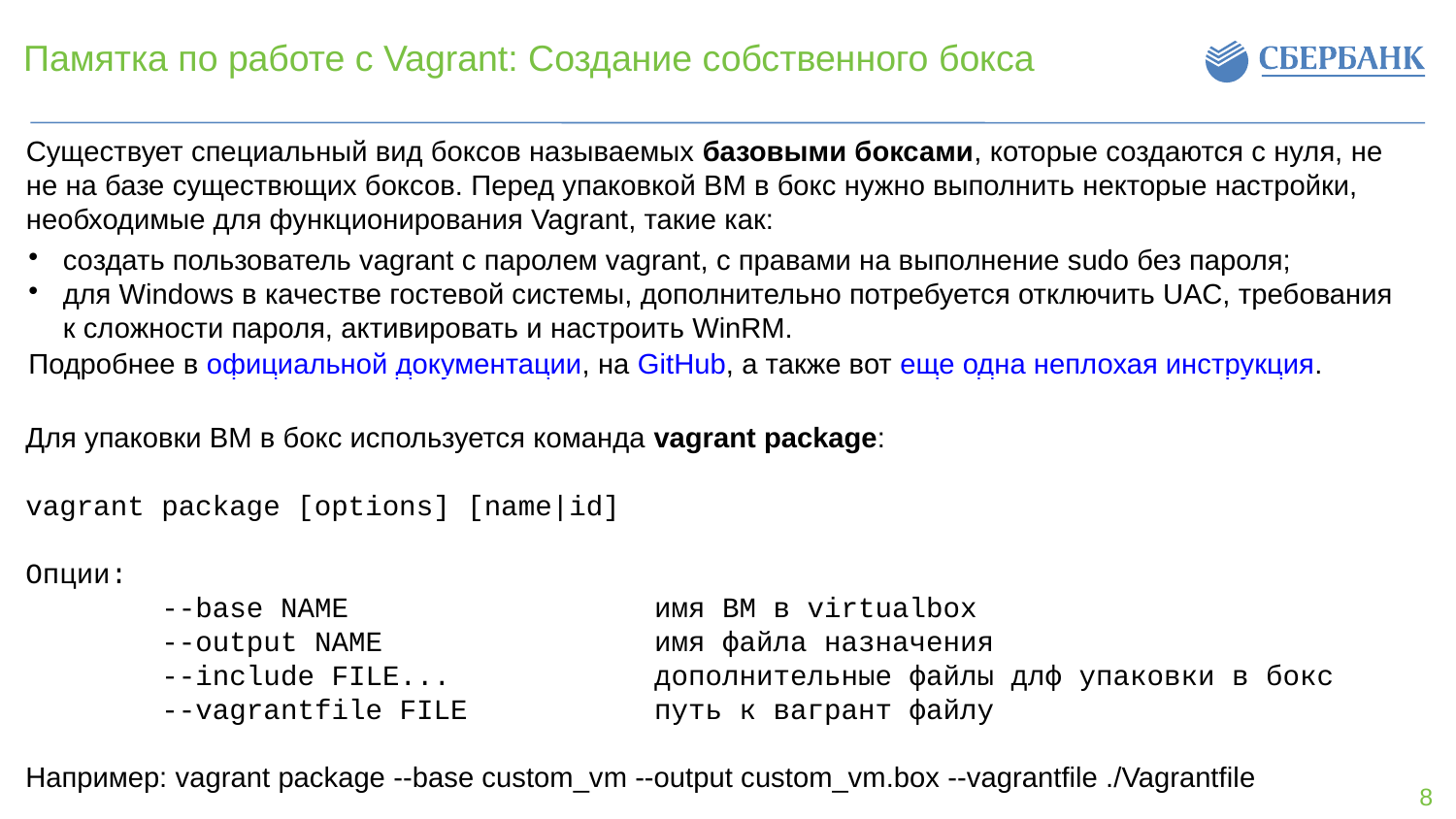

Памятка по работе с Vagrant: Создание собственного бокса
Существует специальный вид боксов называемых базовыми боксами, которые создаются с нуля, не не на базе существющих боксов. Перед упаковкой ВМ в бокс нужно выполнить некторые настройки, необходимые для функционирования Vagrant, такие как:
создать пользователь vagrant с паролем vagrant, с правами на выполнение sudo без пароля;
для Windows в качестве гостевой системы, дополнительно потребуется отключить UAC, требования к сложности пароля, активировать и настроить WinRM.
Подробнее в официальной документации, на GitHub, а также вот еще одна неплохая инструкция.
Для упаковки ВМ в бокс используется команда vagrant package:

vagrant package [options] [name|id]

Опции:
        --base NAME                  имя ВМ в virtualbox
        --output NAME                имя файла назначения
        --include FILE...            дополнительные файлы длф упаковки в бокс
        --vagrantfile FILE           путь к вагрант файлу

Например: vagrant package --base custom_vm --output custom_vm.box --vagrantfile ./Vagrantfile